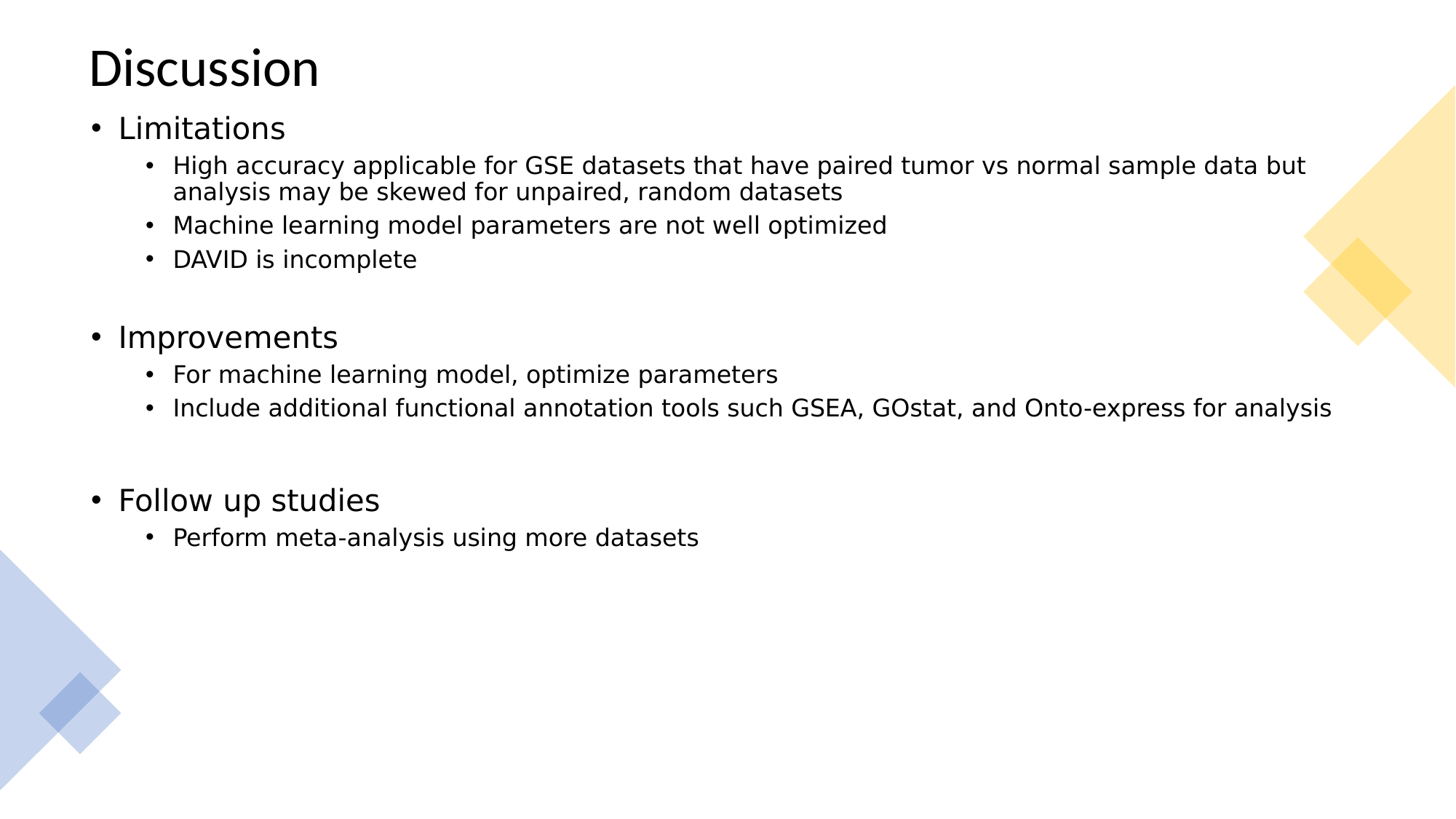

# Discussion
Limitations
High accuracy applicable for GSE datasets that have paired tumor vs normal sample data but analysis may be skewed for unpaired, random datasets
Machine learning model parameters are not well optimized
DAVID is incomplete

Improvements
For machine learning model, optimize parameters
Include additional functional annotation tools such GSEA, GOstat, and Onto-express for analysis

Follow up studies
Perform meta-analysis using more datasets